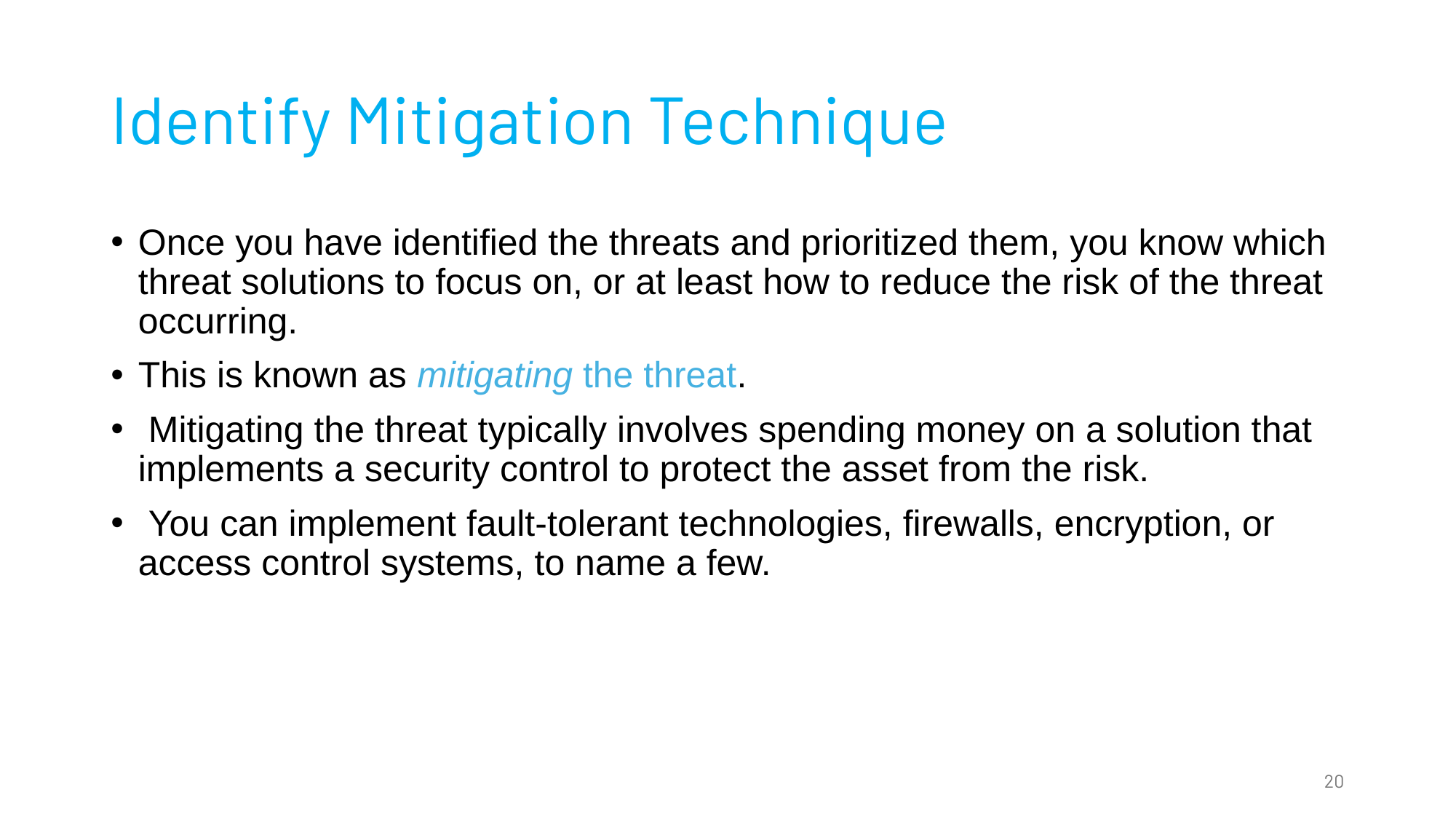

# Identify Mitigation Technique
Once you have identified the threats and prioritized them, you know which threat solutions to focus on, or at least how to reduce the risk of the threat occurring.
This is known as mitigating the threat.
 Mitigating the threat typically involves spending money on a solution that implements a security control to protect the asset from the risk.
 You can implement fault-tolerant technologies, firewalls, encryption, or access control systems, to name a few.
20